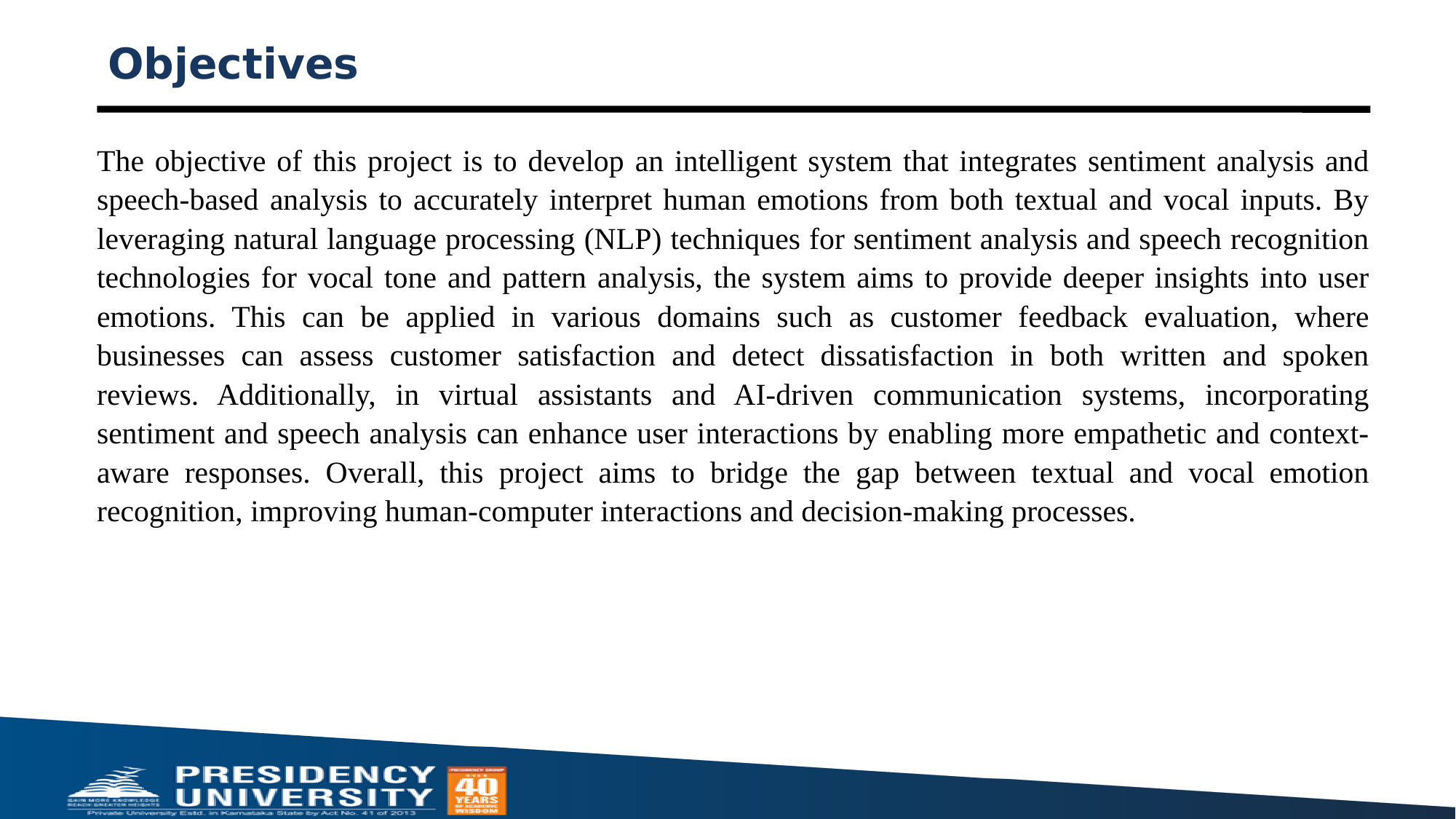

# Objectives
The objective of this project is to develop an intelligent system that integrates sentiment analysis and speech-based analysis to accurately interpret human emotions from both textual and vocal inputs. By leveraging natural language processing (NLP) techniques for sentiment analysis and speech recognition technologies for vocal tone and pattern analysis, the system aims to provide deeper insights into user emotions. This can be applied in various domains such as customer feedback evaluation, where businesses can assess customer satisfaction and detect dissatisfaction in both written and spoken reviews. Additionally, in virtual assistants and AI-driven communication systems, incorporating sentiment and speech analysis can enhance user interactions by enabling more empathetic and context-aware responses. Overall, this project aims to bridge the gap between textual and vocal emotion recognition, improving human-computer interactions and decision-making processes.